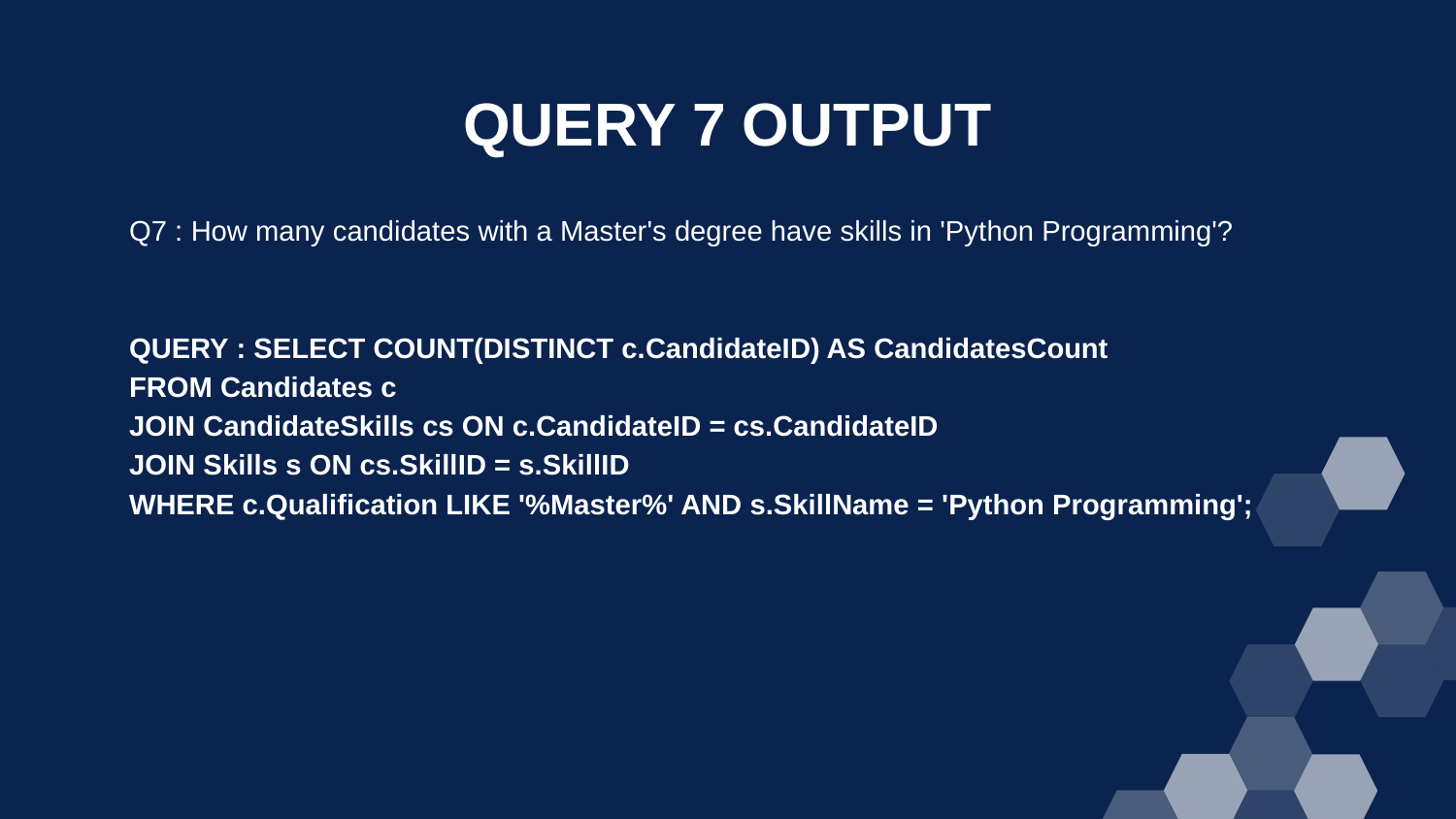

# QUERY 7 OUTPUT
Q7 : How many candidates with a Master's degree have skills in 'Python Programming'?

QUERY : SELECT COUNT(DISTINCT c.CandidateID) AS CandidatesCount
FROM Candidates c
JOIN CandidateSkills cs ON c.CandidateID = cs.CandidateID
JOIN Skills s ON cs.SkillID = s.SkillID
WHERE c.Qualification LIKE '%Master%' AND s.SkillName = 'Python Programming';